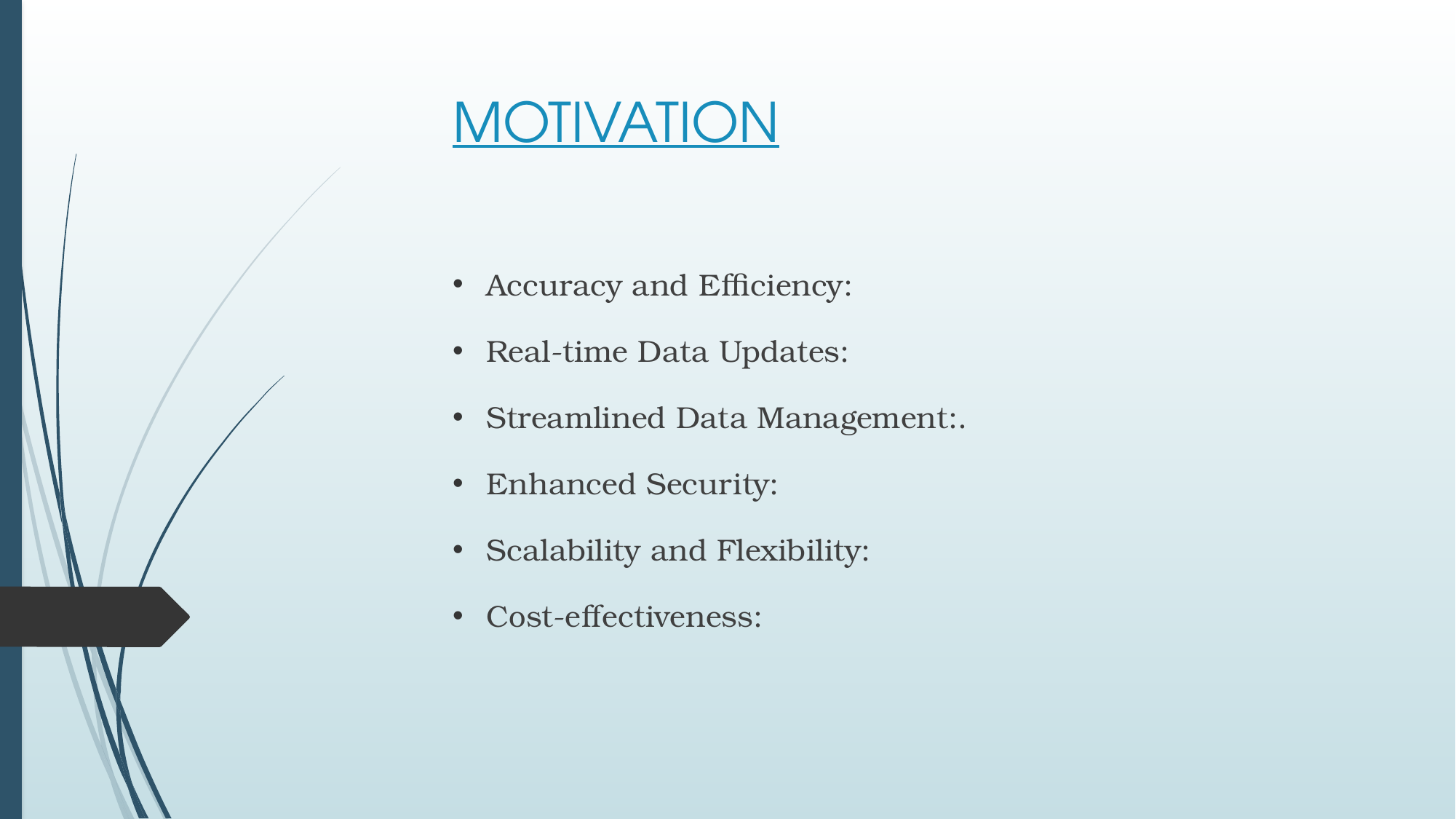

# MOTIVATION
Accuracy and Efficiency:
Real-time Data Updates:
Streamlined Data Management:.
Enhanced Security:
Scalability and Flexibility:
Cost-effectiveness: